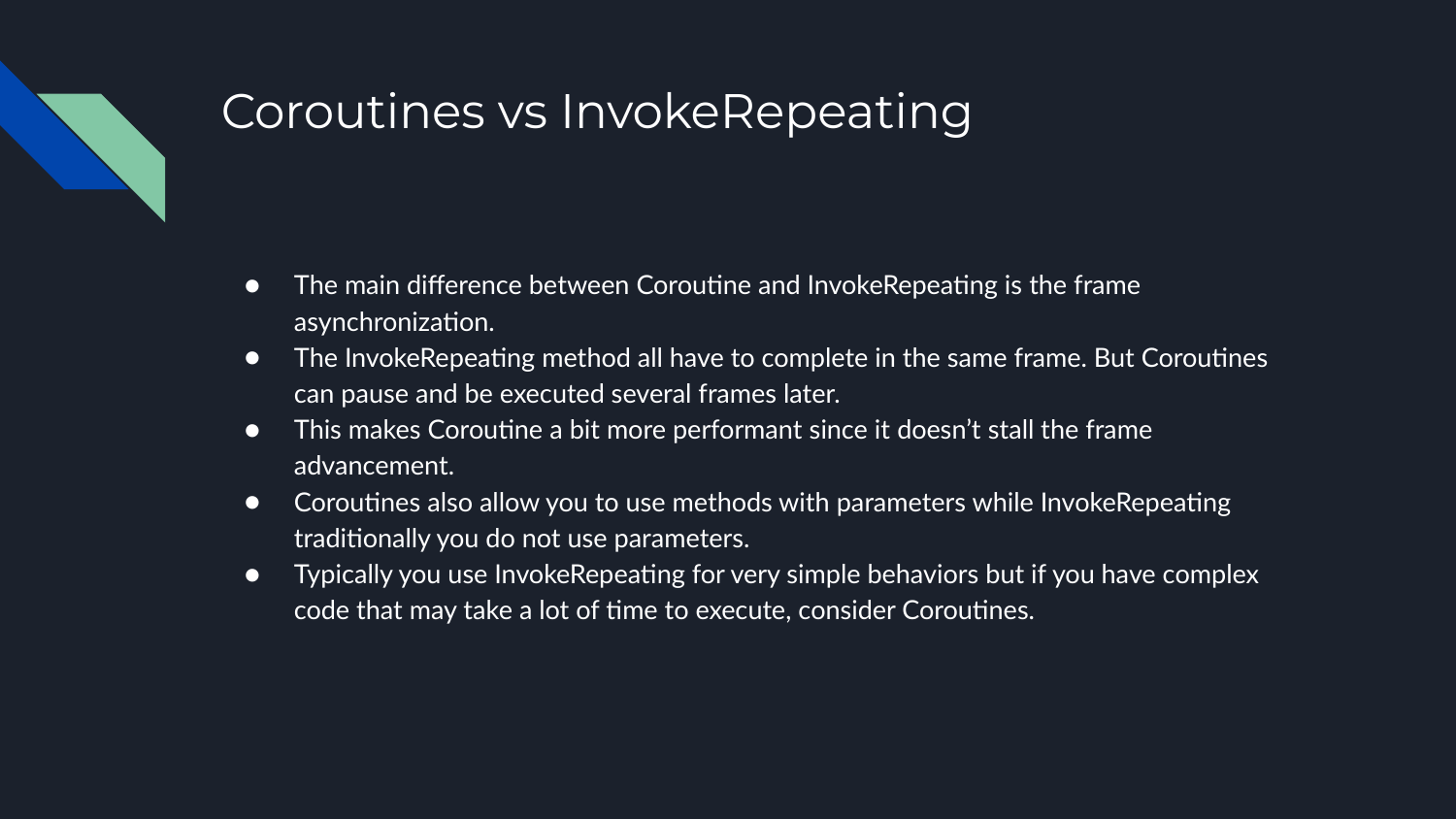

# Coroutines vs InvokeRepeating
The main difference between Coroutine and InvokeRepeating is the frame asynchronization.
The InvokeRepeating method all have to complete in the same frame. But Coroutines can pause and be executed several frames later.
This makes Coroutine a bit more performant since it doesn’t stall the frame advancement.
Coroutines also allow you to use methods with parameters while InvokeRepeating traditionally you do not use parameters.
Typically you use InvokeRepeating for very simple behaviors but if you have complex code that may take a lot of time to execute, consider Coroutines.